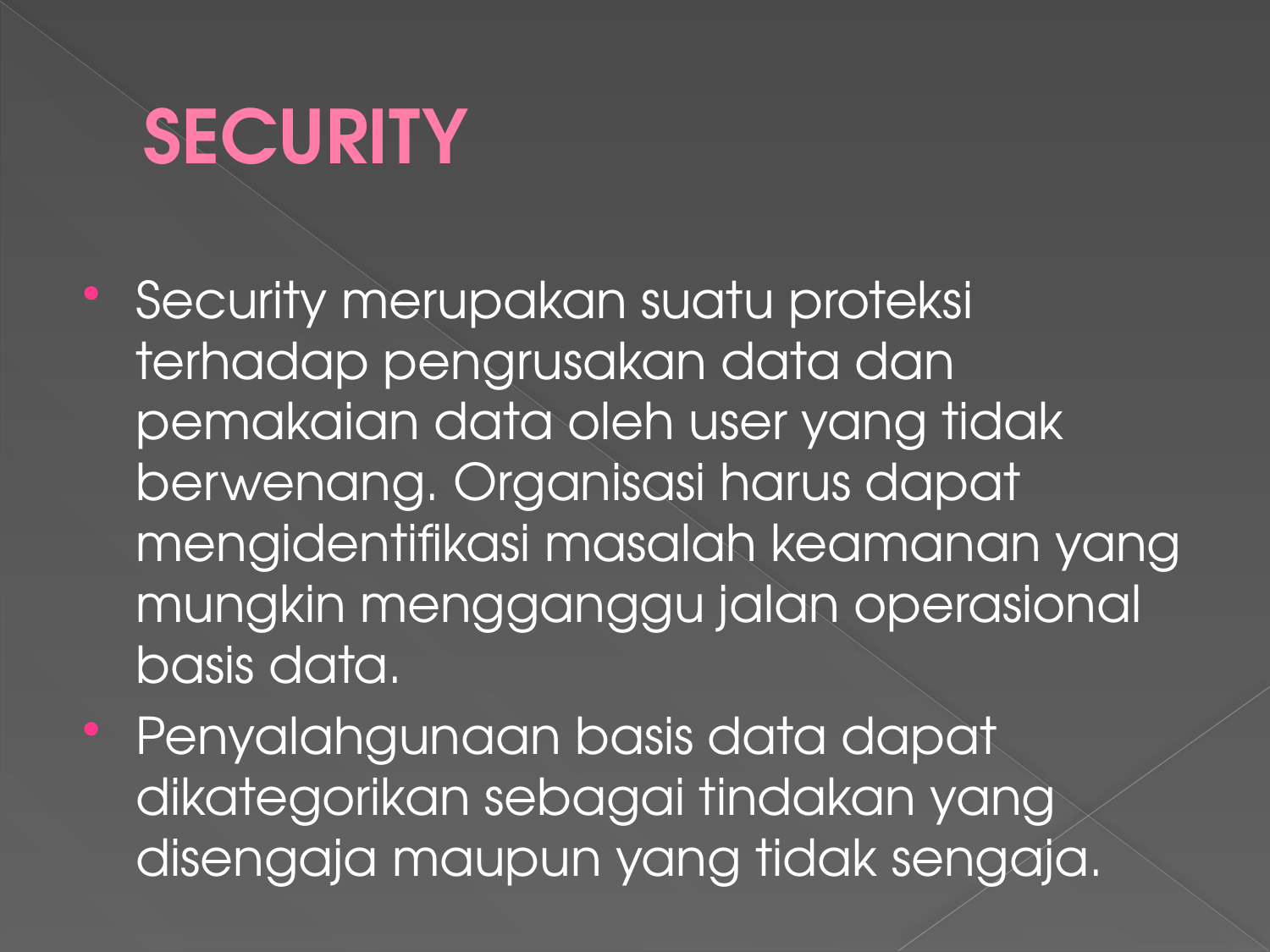

# SECURITY
Security merupakan suatu proteksi terhadap pengrusakan data dan pemakaian data oleh user yang tidak berwenang. Organisasi harus dapat mengidentifikasi masalah keamanan yang mungkin mengganggu jalan operasional basis data.
Penyalahgunaan basis data dapat  dikategorikan sebagai tindakan yang disengaja maupun yang tidak sengaja.